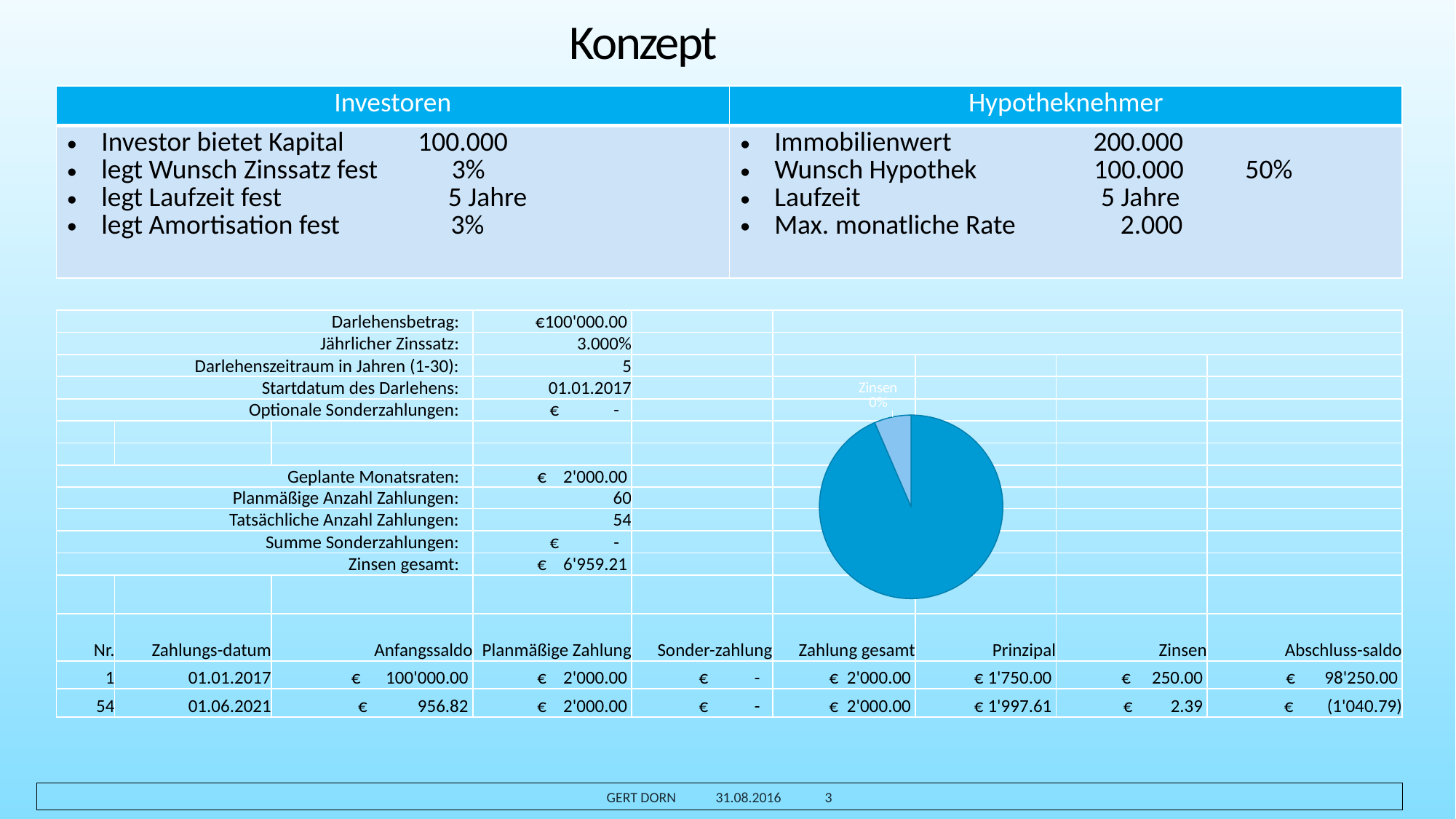

# Konzept
| Investoren | Hypotheknehmer |
| --- | --- |
| Investor bietet Kapital 100.000 legt Wunsch Zinssatz fest 3% legt Laufzeit fest 5 Jahre legt Amortisation fest 3% | Immobilienwert 200.000 Wunsch Hypothek 100.000 50% Laufzeit 5 Jahre Max. monatliche Rate 2.000 |
| Darlehensbetrag: |  |  | €100'000.00 |  |  |  |  |  |
| --- | --- | --- | --- | --- | --- | --- | --- | --- |
| Jährlicher Zinssatz: |  |  | 3.000% |  |  |  |  |  |
| Darlehenszeitraum in Jahren (1-30): |  |  | 5 |  |  |  |  |  |
| Startdatum des Darlehens: |  |  | 01.01.2017 |  |  |  |  |  |
| Optionale Sonderzahlungen: |  |  | € - |  |  |  |  |  |
|  |  |  |  |  |  |  |  |  |
|  |  |  |  |  |  |  |  |  |
| Geplante Monatsraten: |  |  | € 2'000.00 |  |  |  |  |  |
| Planmäßige Anzahl Zahlungen: |  |  | 60 |  |  |  |  |  |
| Tatsächliche Anzahl Zahlungen: |  |  | 54 |  |  |  |  |  |
| Summe Sonderzahlungen: |  |  | € - |  |  |  |  |  |
| Zinsen gesamt: |  |  | € 6'959.21 |  |  |  |  |  |
|  |  |  |  |  |  |  |  |  |
| Nr. | Zahlungs-datum | Anfangssaldo | Planmäßige Zahlung | Sonder-zahlung | Zahlung gesamt | Prinzipal | Zinsen | Abschluss-saldo |
| 1 | 01.01.2017 | € 100'000.00 | € 2'000.00 | € - | € 2'000.00 | € 1'750.00 | € 250.00 | € 98'250.00 |
| 54 | 01.06.2021 | € 956.82 | € 2'000.00 | € - | € 2'000.00 | € 1'997.61 | € 2.39 | € (1'040.79) |

### Chart

| Category |  |
|---|---|
| 	Principle | 100000.0 |
| _x0008_Interest | 6959.21308389835 |
Gert Dorn	31.08.2016	3